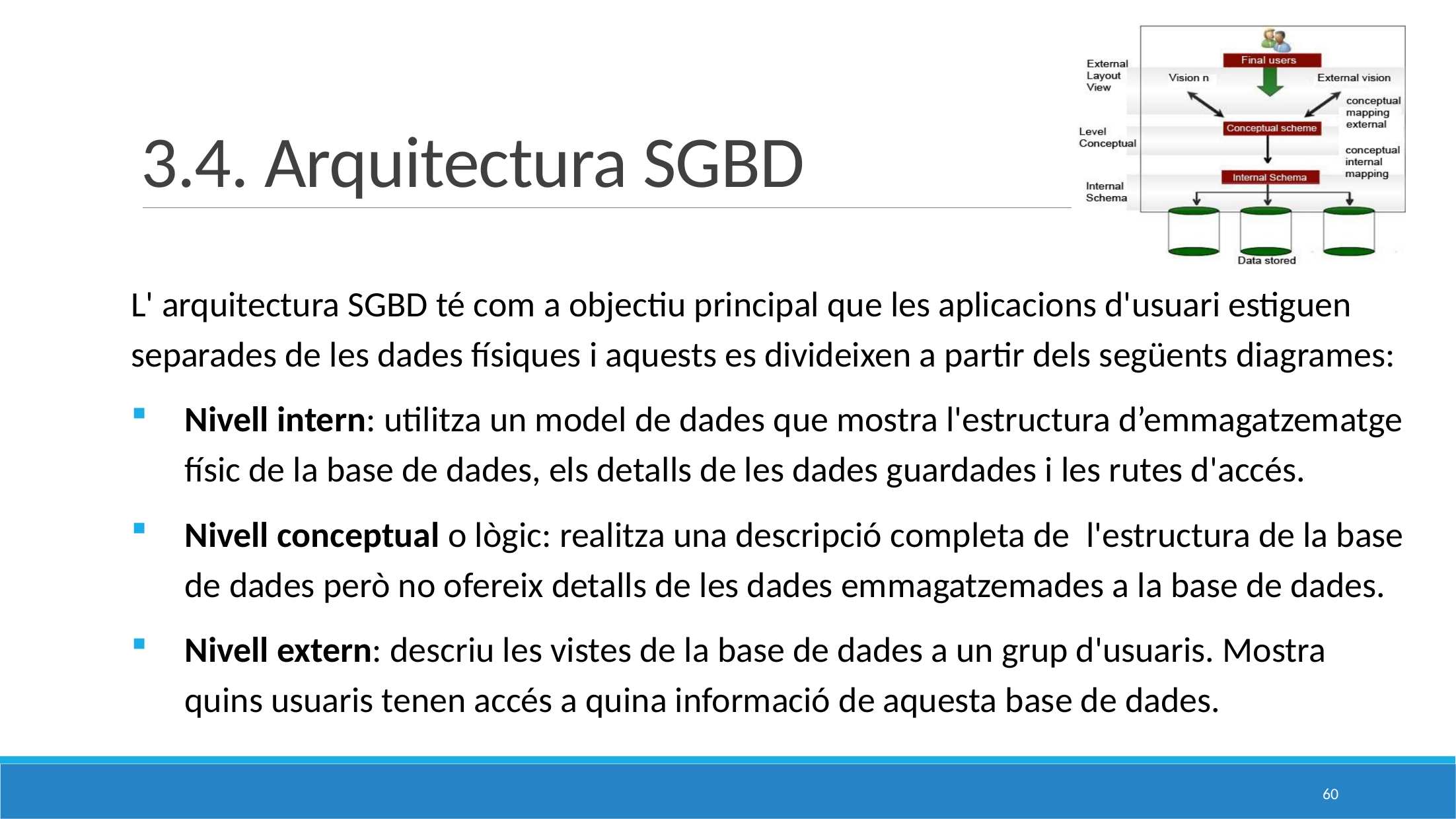

# 3.4. Arquitectura SGBD

L' arquitectura SGBD té com a objectiu principal que les aplicacions d'usuari estiguen separades de les dades físiques i aquests es divideixen a partir dels següents diagrames:
Nivell intern: utilitza un model de dades que mostra l'estructura d’emmagatzematge físic de la base de dades, els detalls de les dades guardades i les rutes d'accés.
Nivell conceptual o lògic: realitza una descripció completa de  l'estructura de la base de dades però no ofereix detalls de les dades emmagatzemades a la base de dades.
Nivell extern: descriu les vistes de la base de dades a un grup d'usuaris. Mostra quins usuaris tenen accés a quina informació de aquesta base de dades.

60